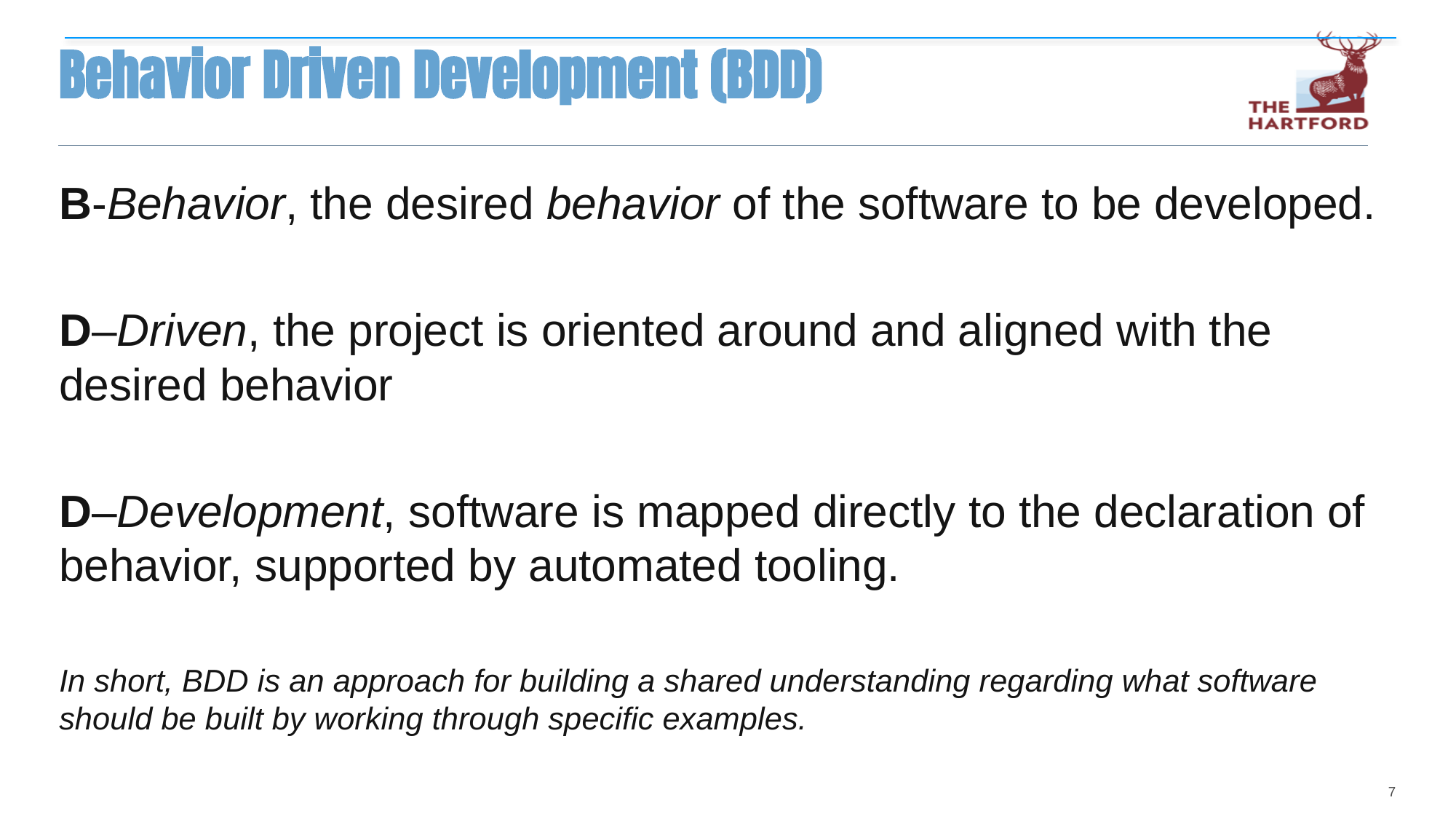

# Behavior Driven Development (BDD)
B-Behavior, the desired behavior of the software to be developed.

D–Driven, the project is oriented around and aligned with the desired behavior

D–Development, software is mapped directly to the declaration of behavior, supported by automated tooling.

In short, BDD is an approach for building a shared understanding regarding what software should be built by working through specific examples.
7